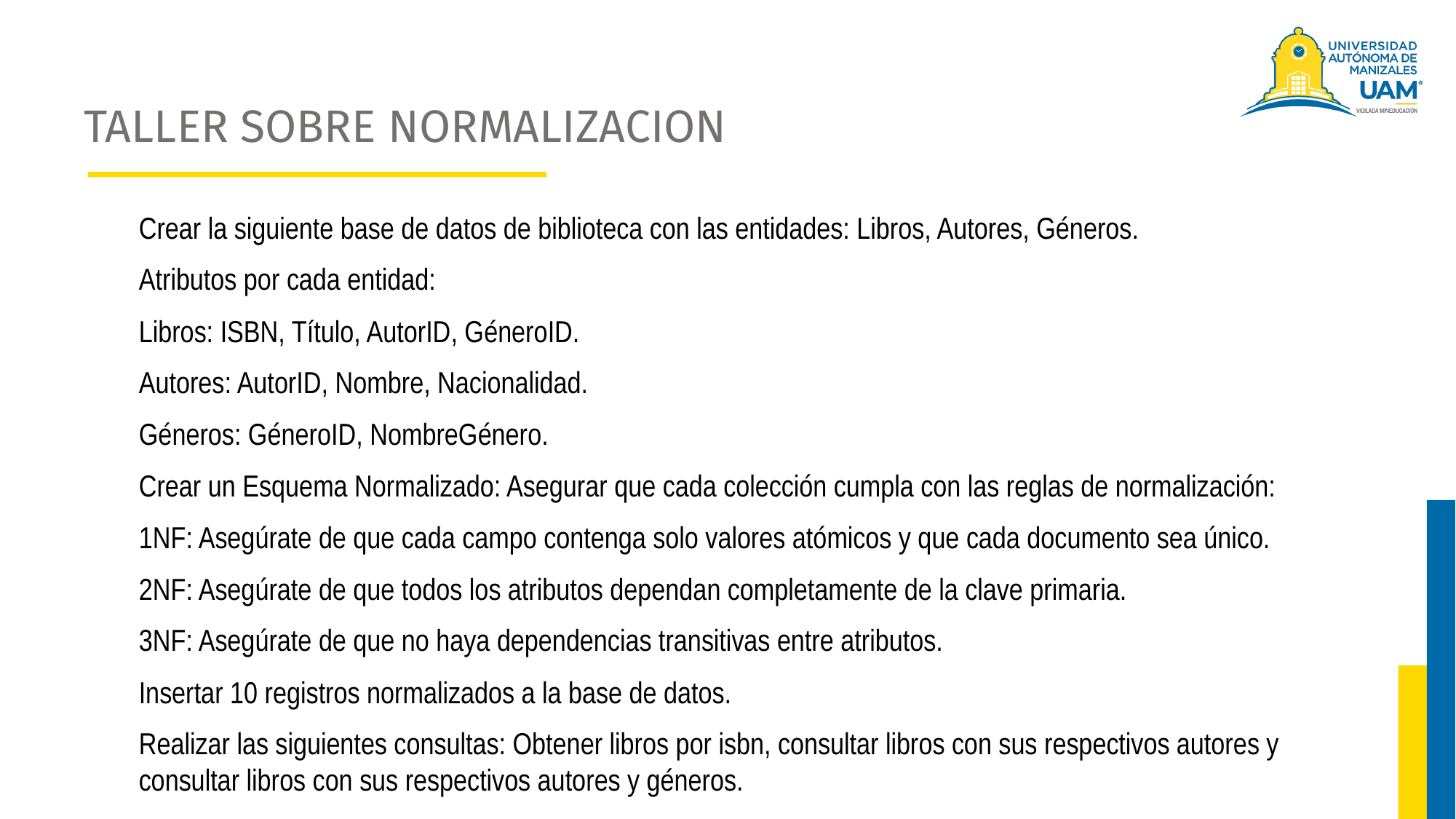

# TALLER SOBRE NORMALIZACION

Crear la siguiente base de datos de biblioteca con las entidades: Libros, Autores, Géneros.
Atributos por cada entidad:
Libros: ISBN, Título, AutorID, GéneroID.
Autores: AutorID, Nombre, Nacionalidad.
Géneros: GéneroID, NombreGénero.
Crear un Esquema Normalizado: Asegurar que cada colección cumpla con las reglas de normalización:
1NF: Asegúrate de que cada campo contenga solo valores atómicos y que cada documento sea único.
2NF: Asegúrate de que todos los atributos dependan completamente de la clave primaria.
3NF: Asegúrate de que no haya dependencias transitivas entre atributos.
Insertar 10 registros normalizados a la base de datos.
Realizar las siguientes consultas: Obtener libros por isbn, consultar libros con sus respectivos autores y consultar libros con sus respectivos autores y géneros.